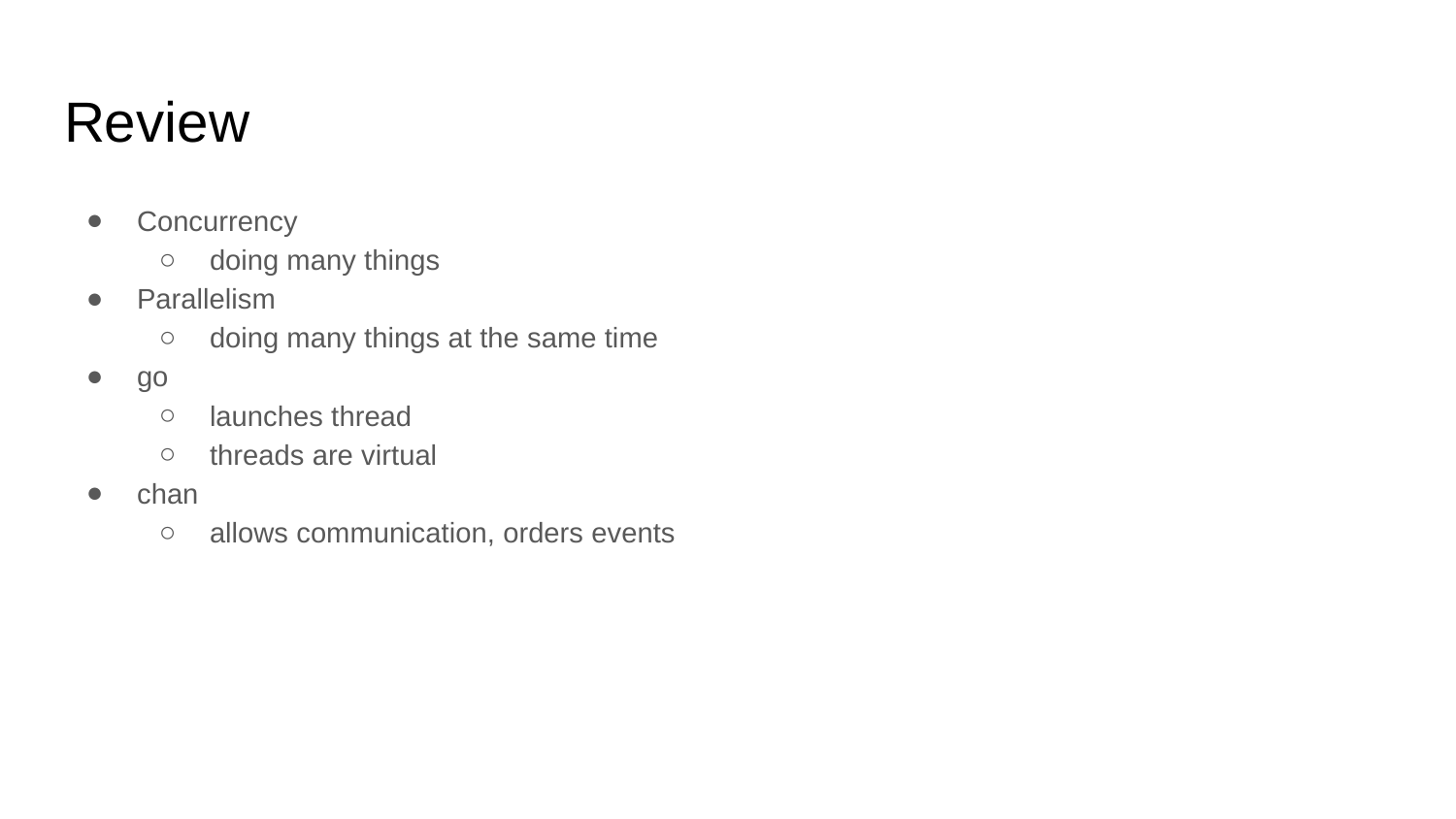

# Review
Concurrency
doing many things
Parallelism
doing many things at the same time
go
launches thread
threads are virtual
chan
allows communication, orders events